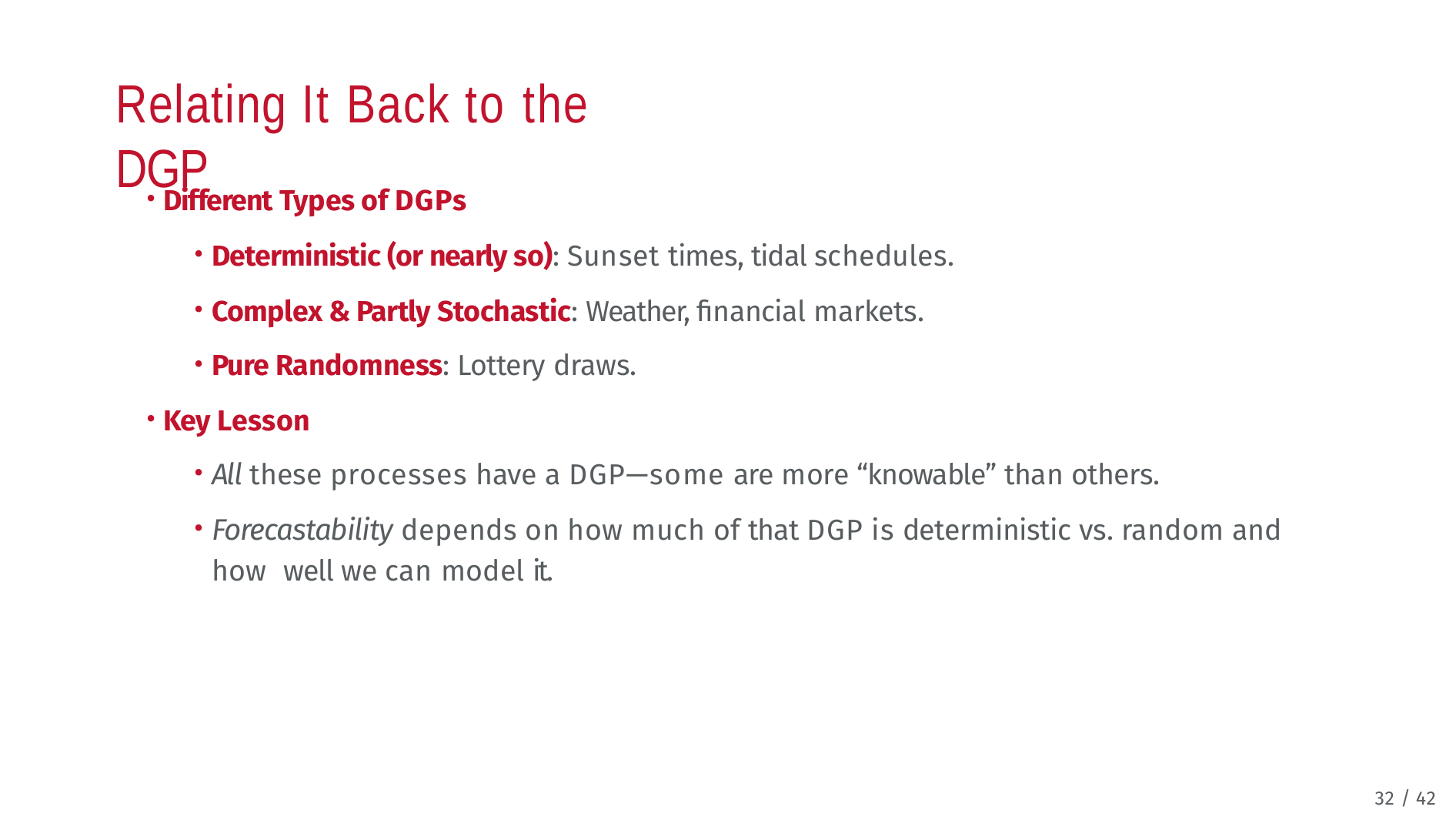

# Relating It Back to the DGP
Different Types of DGPs
Deterministic (or nearly so): Sunset times, tidal schedules.
Complex & Partly Stochastic: Weather, financial markets.
Pure Randomness: Lottery draws.
Key Lesson
All these processes have a DGP—some are more “knowable” than others.
Forecastability depends on how much of that DGP is deterministic vs. random and how  well we can model it.
32 / 42